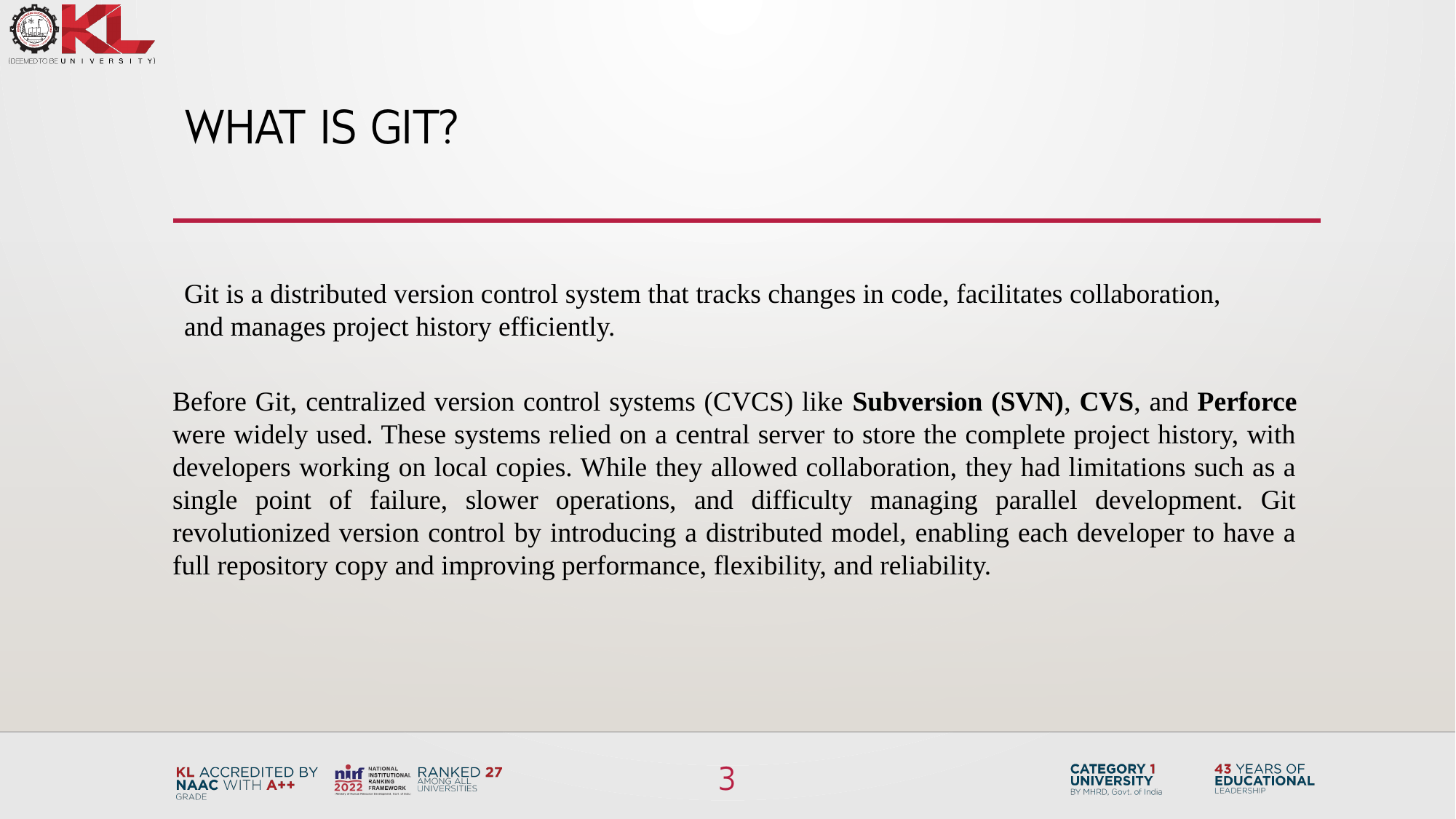

# What is Git?
Git is a distributed version control system that tracks changes in code, facilitates collaboration, and manages project history efficiently.
Before Git, centralized version control systems (CVCS) like Subversion (SVN), CVS, and Perforce were widely used. These systems relied on a central server to store the complete project history, with developers working on local copies. While they allowed collaboration, they had limitations such as a single point of failure, slower operations, and difficulty managing parallel development. Git revolutionized version control by introducing a distributed model, enabling each developer to have a full repository copy and improving performance, flexibility, and reliability.
3